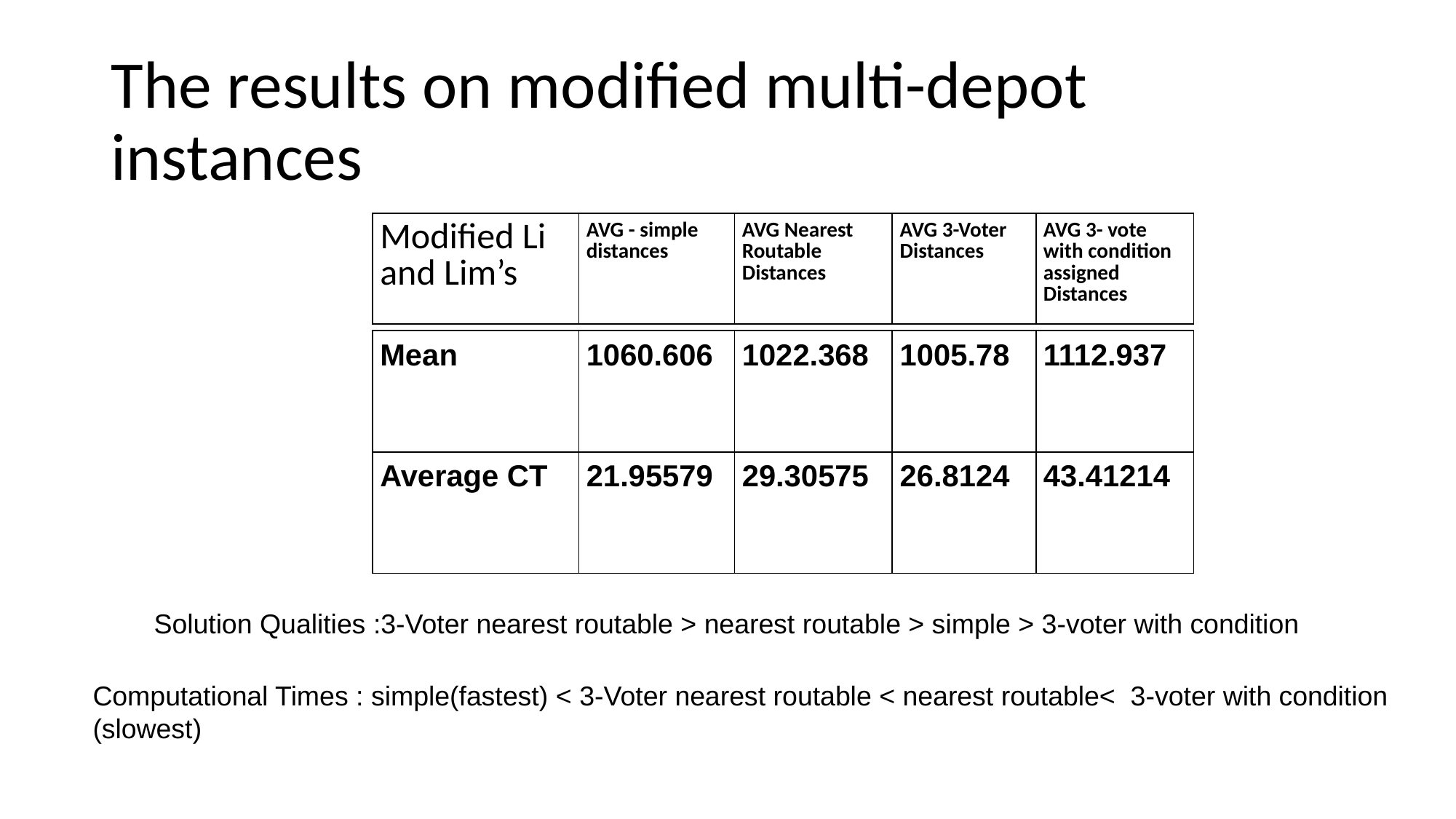

# The results on modified multi-depot instances

| Modified Li and Lim’s | AVG - simple distances | AVG Nearest Routable Distances | AVG 3-Voter Distances | AVG 3- vote with condition assigned Distances |
| --- | --- | --- | --- | --- |
| Mean | 1060.606 | 1022.368 | 1005.78 | 1112.937 |
| --- | --- | --- | --- | --- |
| Average CT | 21.95579 | 29.30575 | 26.8124 | 43.41214 |

Solution Qualities :3-Voter nearest routable > nearest routable > simple > 3-voter with condition
Computational Times : simple(fastest) < 3-Voter nearest routable < nearest routable<  3-voter with condition (slowest)